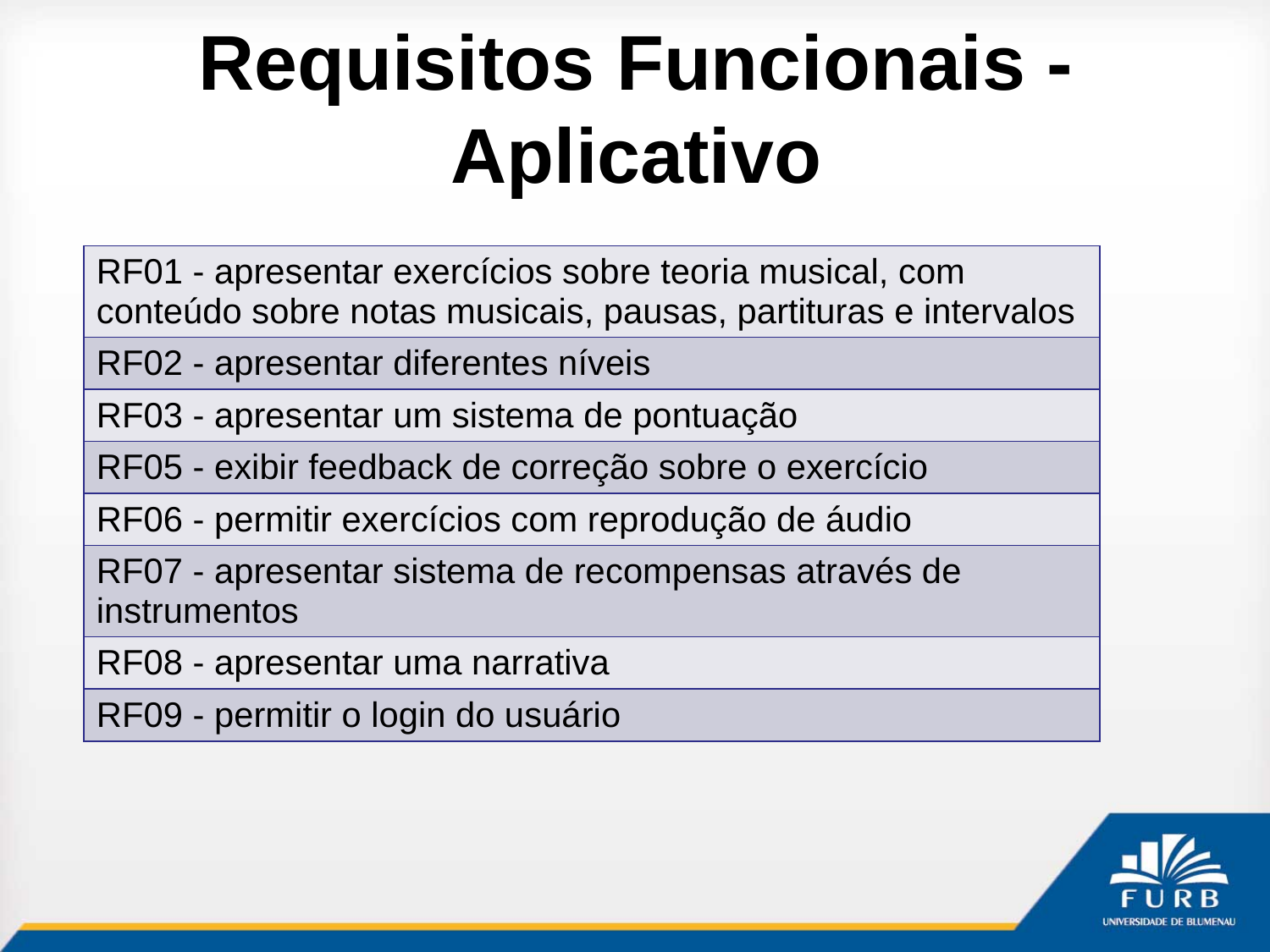

# Requisitos Funcionais - Aplicativo

| RF01 - apresentar exercícios sobre teoria musical, com conteúdo sobre notas musicais, pausas, partituras e intervalos |
| --- |
| RF02 - apresentar diferentes níveis |
| RF03 - apresentar um sistema de pontuação |
| RF05 - exibir feedback de correção sobre o exercício |
| RF06 - permitir exercícios com reprodução de áudio |
| RF07 - apresentar sistema de recompensas através de instrumentos |
| RF08 - apresentar uma narrativa |
| RF09 - permitir o login do usuário |